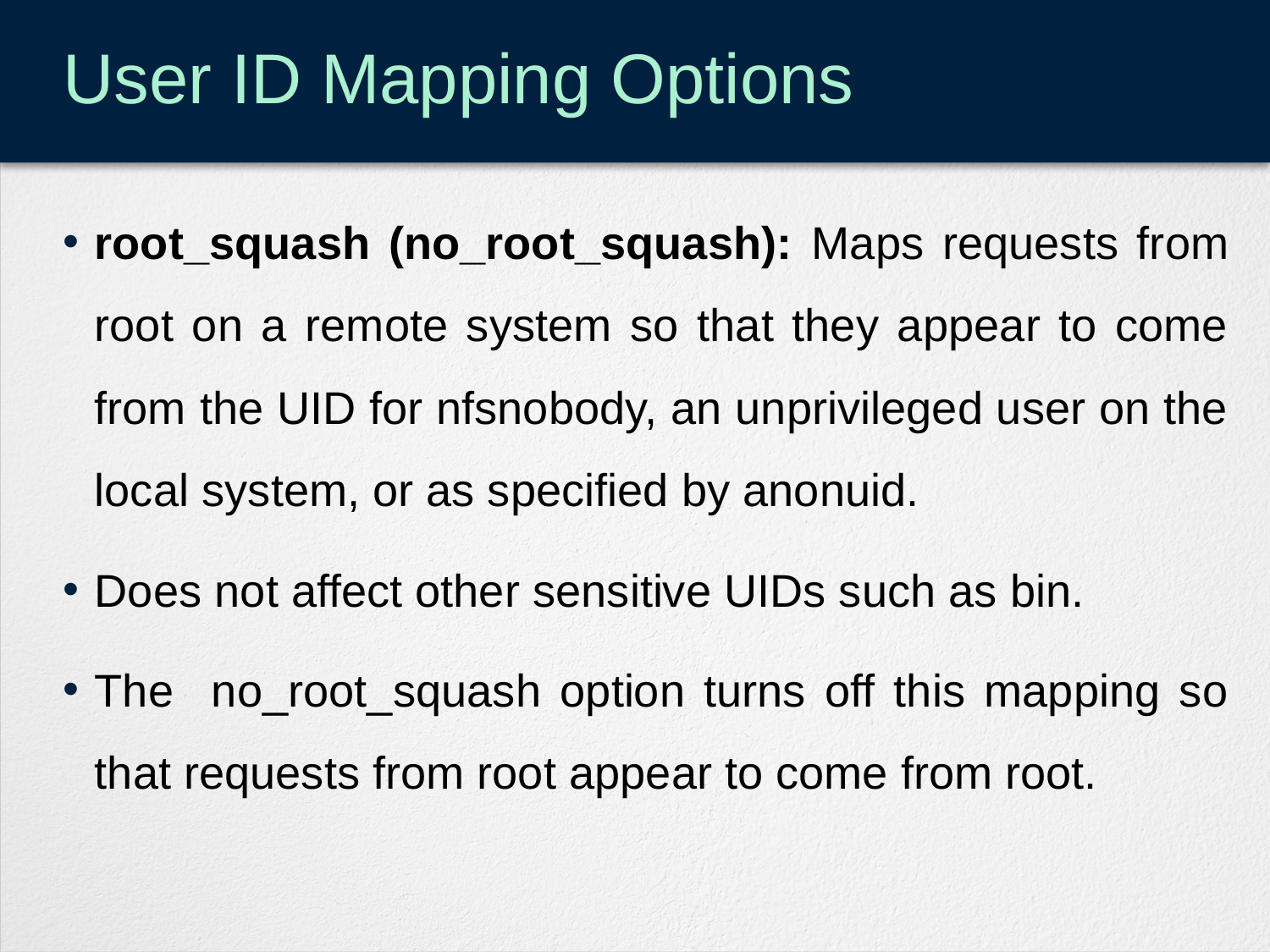

# User ID Mapping Options
root_squash (no_root_squash): Maps requests from root on a remote system so that they appear to come from the UID for nfsnobody, an unprivileged user on the local system, or as specified by anonuid.
Does not affect other sensitive UIDs such as bin.
The  no_root_squash option turns off this mapping so that requests from root appear to come from root.